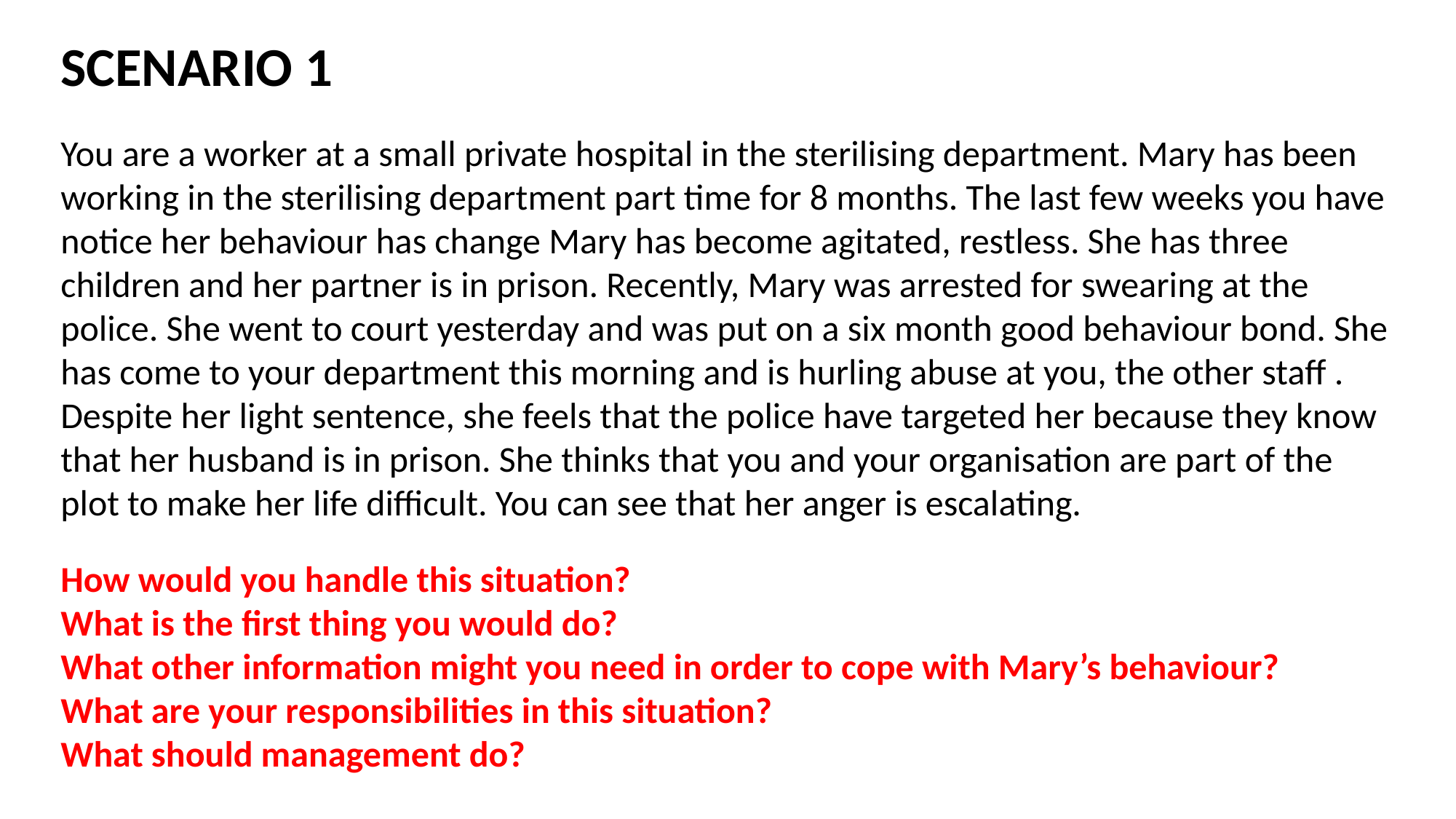

SCENARIO 1

You are a worker at a small private hospital in the sterilising department. Mary has been working in the sterilising department part time for 8 months. The last few weeks you have notice her behaviour has change Mary has become agitated, restless. She has three children and her partner is in prison. Recently, Mary was arrested for swearing at the police. She went to court yesterday and was put on a six month good behaviour bond. She has come to your department this morning and is hurling abuse at you, the other staff . Despite her light sentence, she feels that the police have targeted her because they know that her husband is in prison. She thinks that you and your organisation are part of the plot to make her life difficult. You can see that her anger is escalating.

How would you handle this situation?
What is the first thing you would do?
What other information might you need in order to cope with Mary’s behaviour?
What are your responsibilities in this situation?
What should management do?